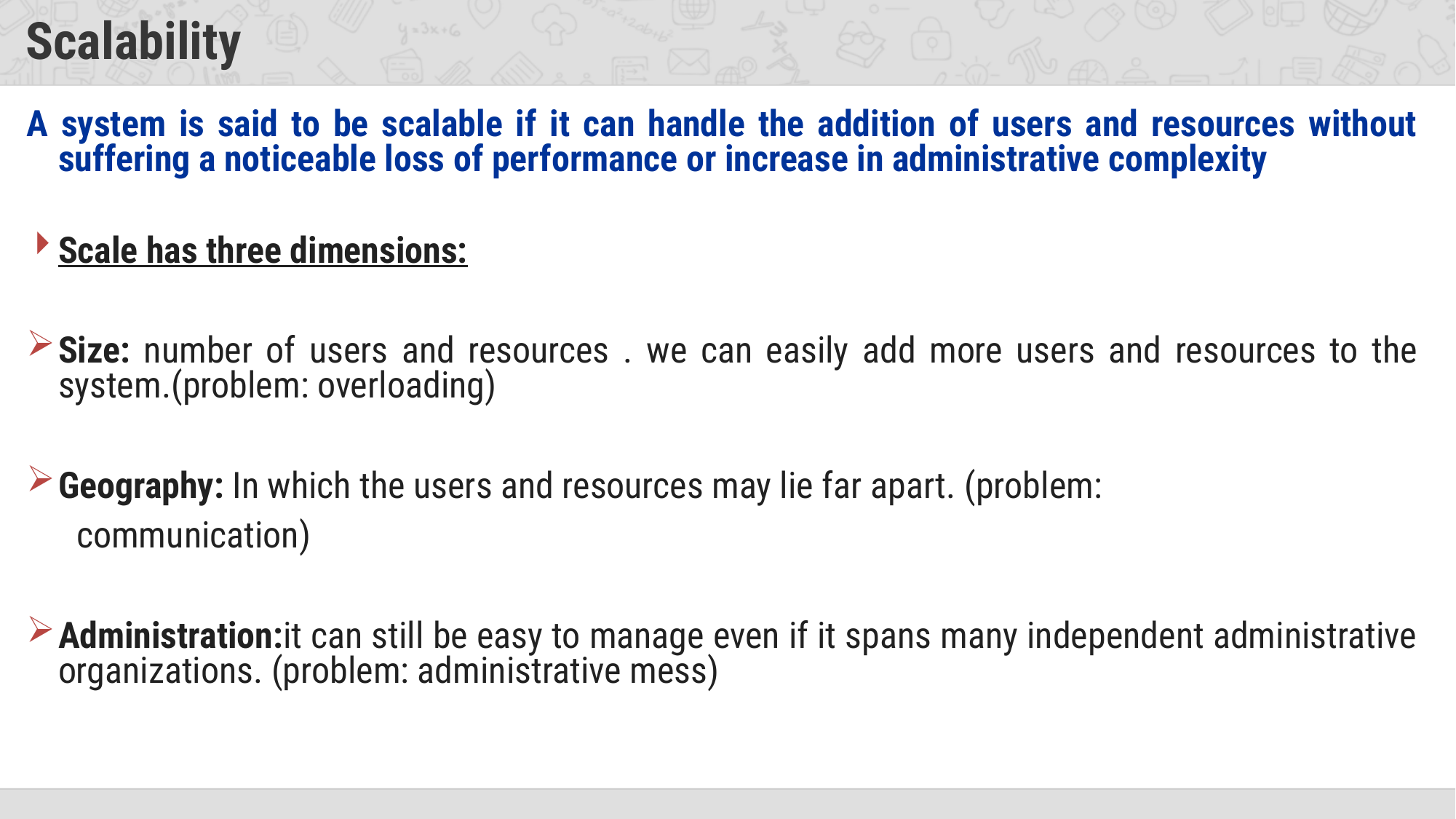

# Scalability
A system is said to be scalable if it can handle the addition of users and resources without suffering a noticeable loss of performance or increase in administrative complexity

Scale has three dimensions:

Size: number of users and resources . we can easily add more users and resources to the system.(problem: overloading)

Geography: In which the users and resources may lie far apart. (problem:
      communication)

Administration:it can still be easy to manage even if it spans many independent administrative organizations. (problem: administrative mess)